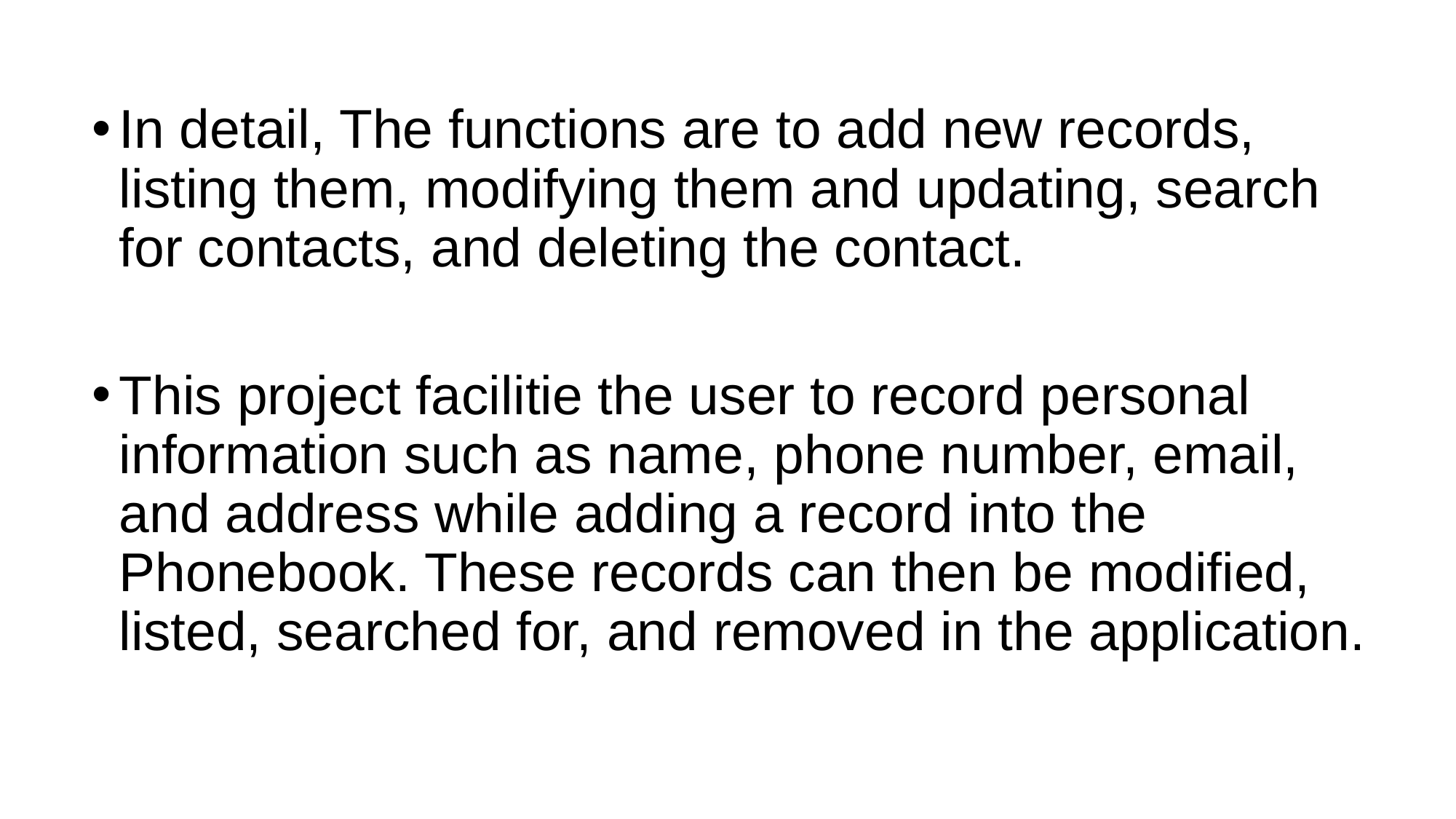

In detail, The functions are to add new records, listing them, modifying them and updating, search for contacts, and deleting the contact.

This project facilitie the user to record personal information such as name, phone number, email, and address while adding a record into the Phonebook. These records can then be modified, listed, searched for, and removed in the application.